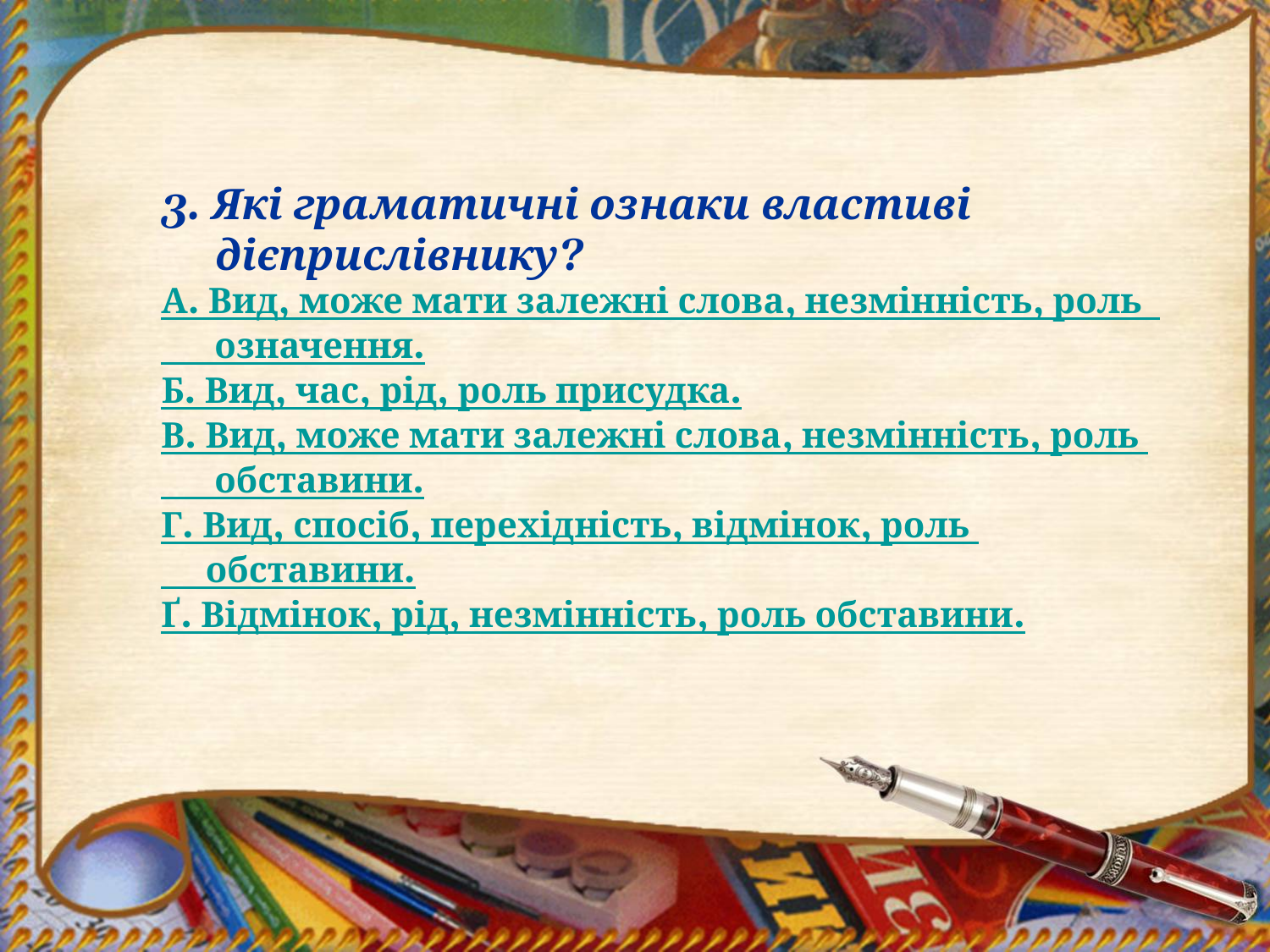

3. Які граматичні ознаки властиві
     дієприслівнику?
А. Вид, може мати залежні слова, незмінність, роль
      означення.
Б. Вид, час, рід, роль присудка.
В. Вид, може мати залежні слова, незмінність, роль
      обставини.
Г. Вид, спосіб, перехідність, відмінок, роль
     обставини.
Ґ. Відмінок, рід, незмінність, роль обставини.